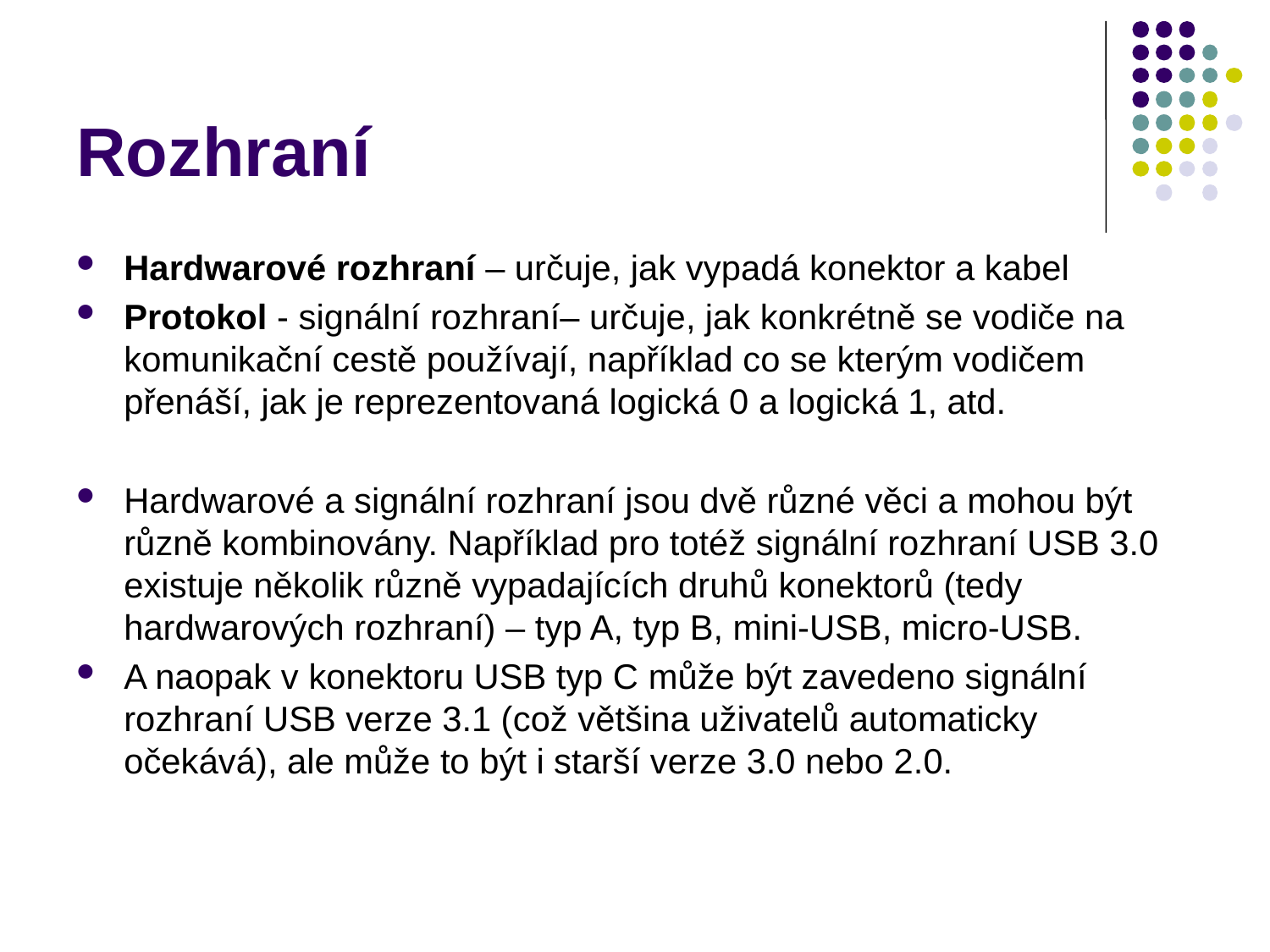

# Rozhraní
Hardwarové rozhraní – určuje, jak vypadá konektor a kabel
Protokol - signální rozhraní– určuje, jak konkrétně se vodiče na komunikační cestě používají, například co se kterým vodičem přenáší, jak je reprezentovaná logická 0 a logická 1, atd.

Hardwarové a signální rozhraní jsou dvě různé věci a mohou být různě kombinovány. Například pro totéž signální rozhraní USB 3.0 existuje několik různě vypadajících druhů konektorů (tedy hardwarových rozhraní) – typ A, typ B, mini-USB, micro-USB.
A naopak v konektoru USB typ C může být zavedeno signální rozhraní USB verze 3.1 (což většina uživatelů automaticky očekává), ale může to být i starší verze 3.0 nebo 2.0.